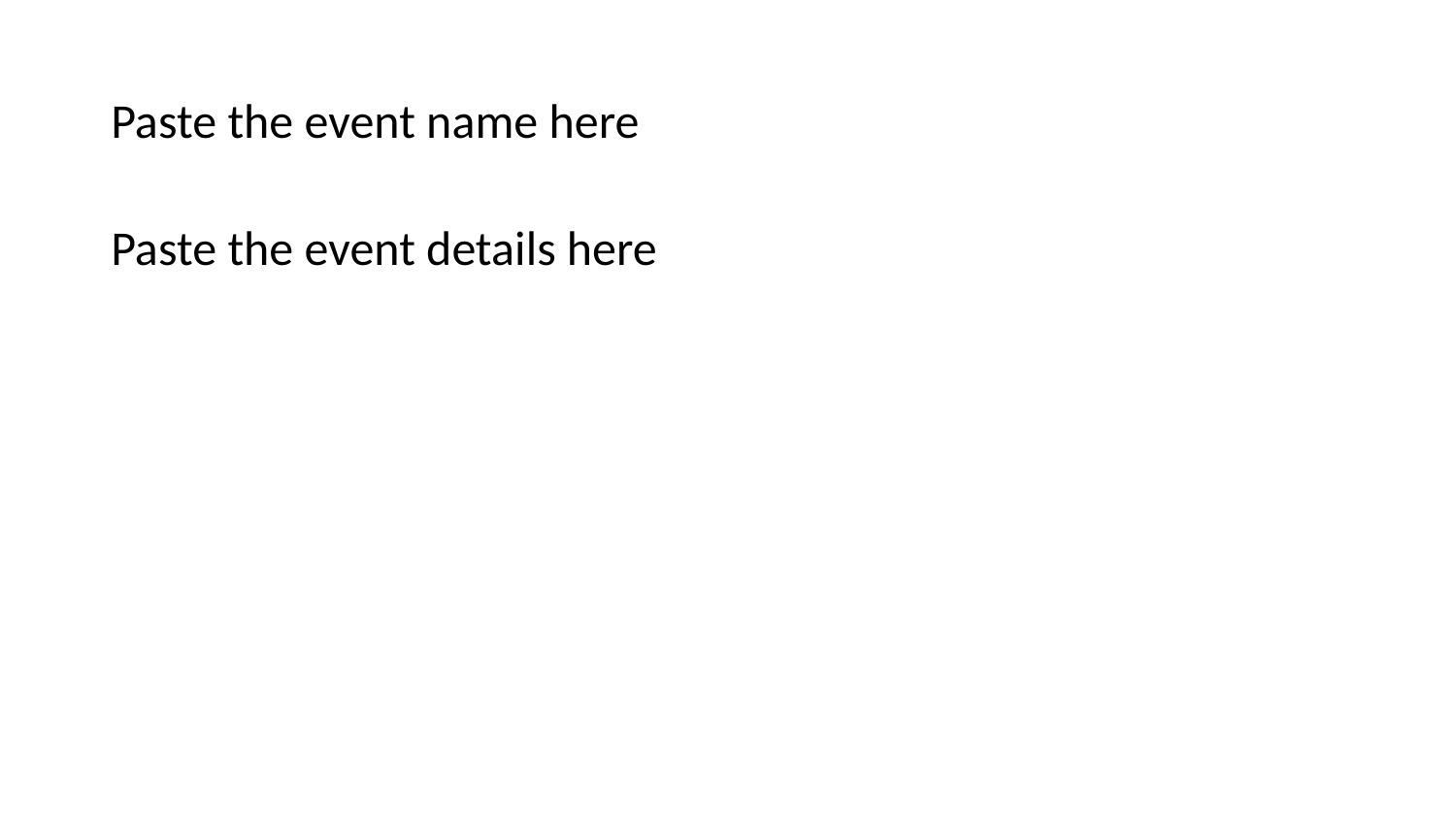

# Paste the event name here
Paste the event details here